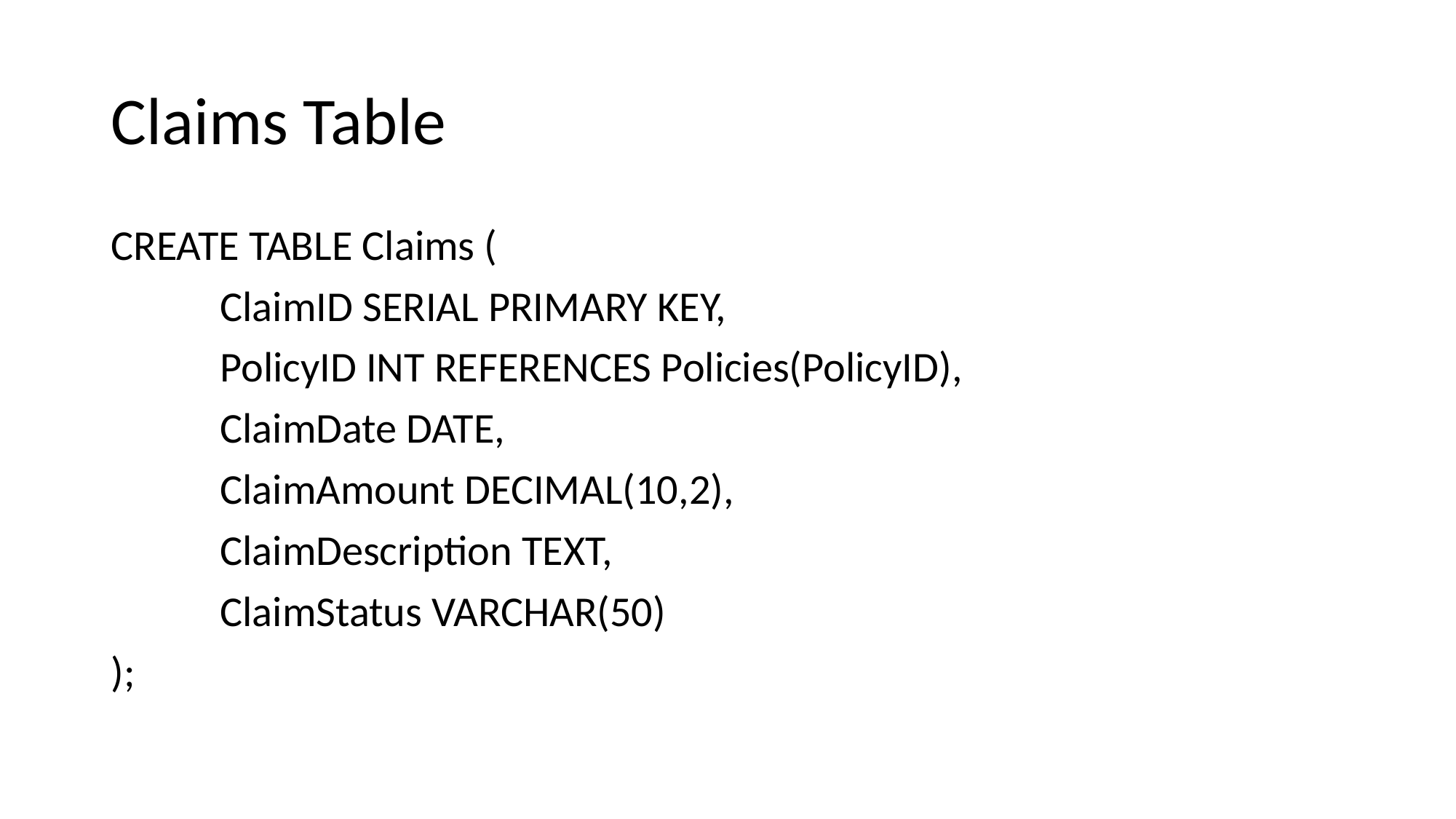

# Claims Table
CREATE TABLE Claims (
	ClaimID SERIAL PRIMARY KEY,
	PolicyID INT REFERENCES Policies(PolicyID),
	ClaimDate DATE,
	ClaimAmount DECIMAL(10,2),
	ClaimDescription TEXT,
	ClaimStatus VARCHAR(50)
);